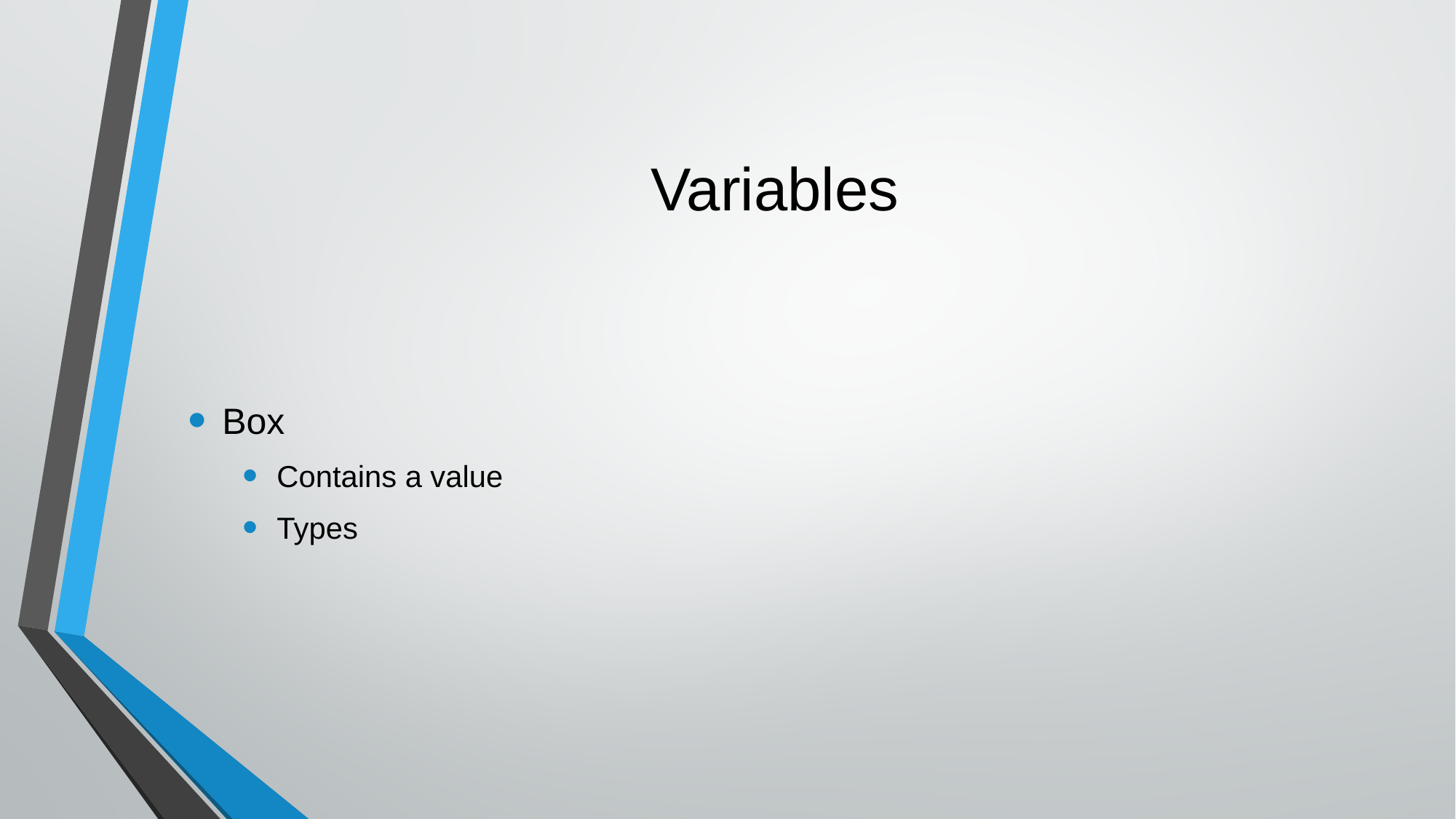

# Variables
Box
Contains a value
Types